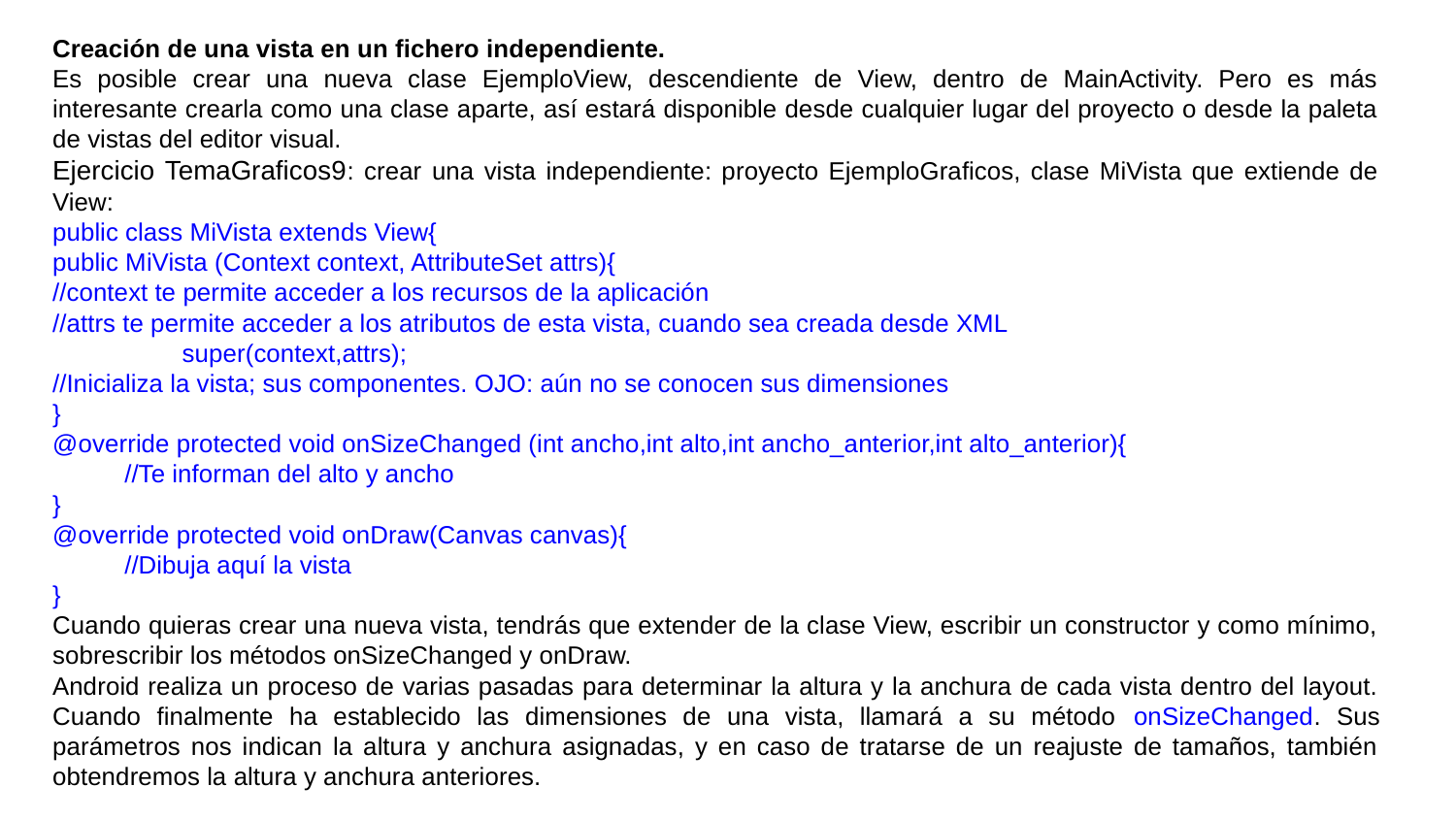

# Creación de una vista en un fichero independiente.
Es posible crear una nueva clase EjemploView, descendiente de View, dentro de MainActivity. Pero es más interesante crearla como una clase aparte, así estará disponible desde cualquier lugar del proyecto o desde la paleta de vistas del editor visual.
Ejercicio TemaGraficos9: crear una vista independiente: proyecto EjemploGraficos, clase MiVista que extiende de View:
public class MiVista extends View{
public MiVista (Context context, AttributeSet attrs){
//context te permite acceder a los recursos de la aplicación
//attrs te permite acceder a los atributos de esta vista, cuando sea creada desde XML
	super(context,attrs);
//Inicializa la vista; sus componentes. OJO: aún no se conocen sus dimensiones
}
@override protected void onSizeChanged (int ancho,int alto,int ancho_anterior,int alto_anterior){
//Te informan del alto y ancho
}
@override protected void onDraw(Canvas canvas){
//Dibuja aquí la vista
}
Cuando quieras crear una nueva vista, tendrás que extender de la clase View, escribir un constructor y como mínimo, sobrescribir los métodos onSizeChanged y onDraw.
Android realiza un proceso de varias pasadas para determinar la altura y la anchura de cada vista dentro del layout. Cuando finalmente ha establecido las dimensiones de una vista, llamará a su método onSizeChanged. Sus parámetros nos indican la altura y anchura asignadas, y en caso de tratarse de un reajuste de tamaños, también obtendremos la altura y anchura anteriores.